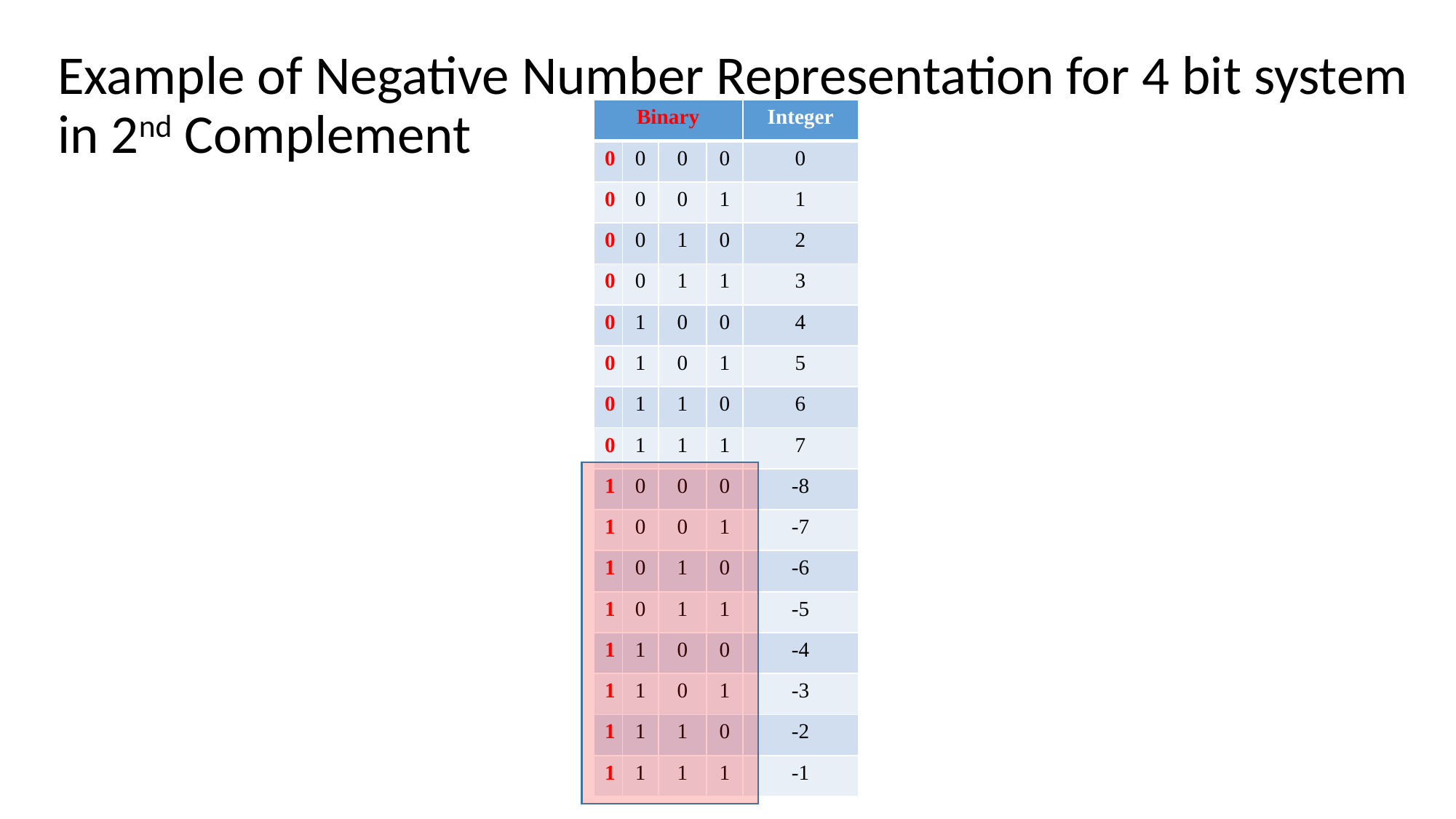

# Example of Negative Number Representation for 4 bit system in 2nd Complement
| Binary |  |  |  | Integer |
| --- | --- | --- | --- | --- |
| 0 | 0 | 0 | 0 | 0 |
| 0 | 0 | 0 | 1 | 1 |
| 0 | 0 | 1 | 0 | 2 |
| 0 | 0 | 1 | 1 | 3 |
| 0 | 1 | 0 | 0 | 4 |
| 0 | 1 | 0 | 1 | 5 |
| 0 | 1 | 1 | 0 | 6 |
| 0 | 1 | 1 | 1 | 7 |
| 1 | 0 | 0 | 0 | -8 |
| 1 | 0 | 0 | 1 | -7 |
| 1 | 0 | 1 | 0 | -6 |
| 1 | 0 | 1 | 1 | -5 |
| 1 | 1 | 0 | 0 | -4 |
| 1 | 1 | 0 | 1 | -3 |
| 1 | 1 | 1 | 0 | -2 |
| 1 | 1 | 1 | 1 | -1 |